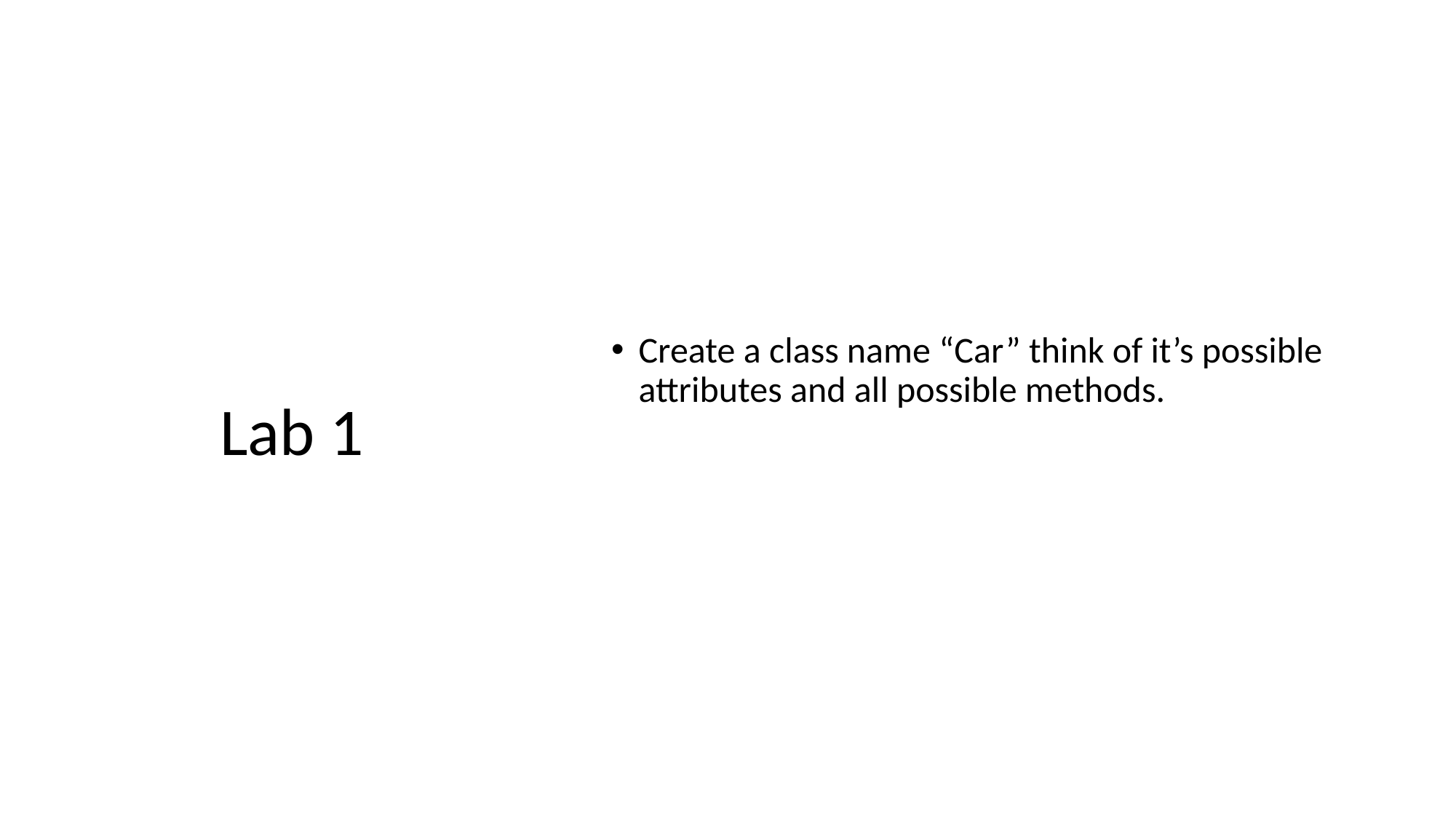

# Lab 1
Create a class name “Car” think of it’s possible attributes and all possible methods.